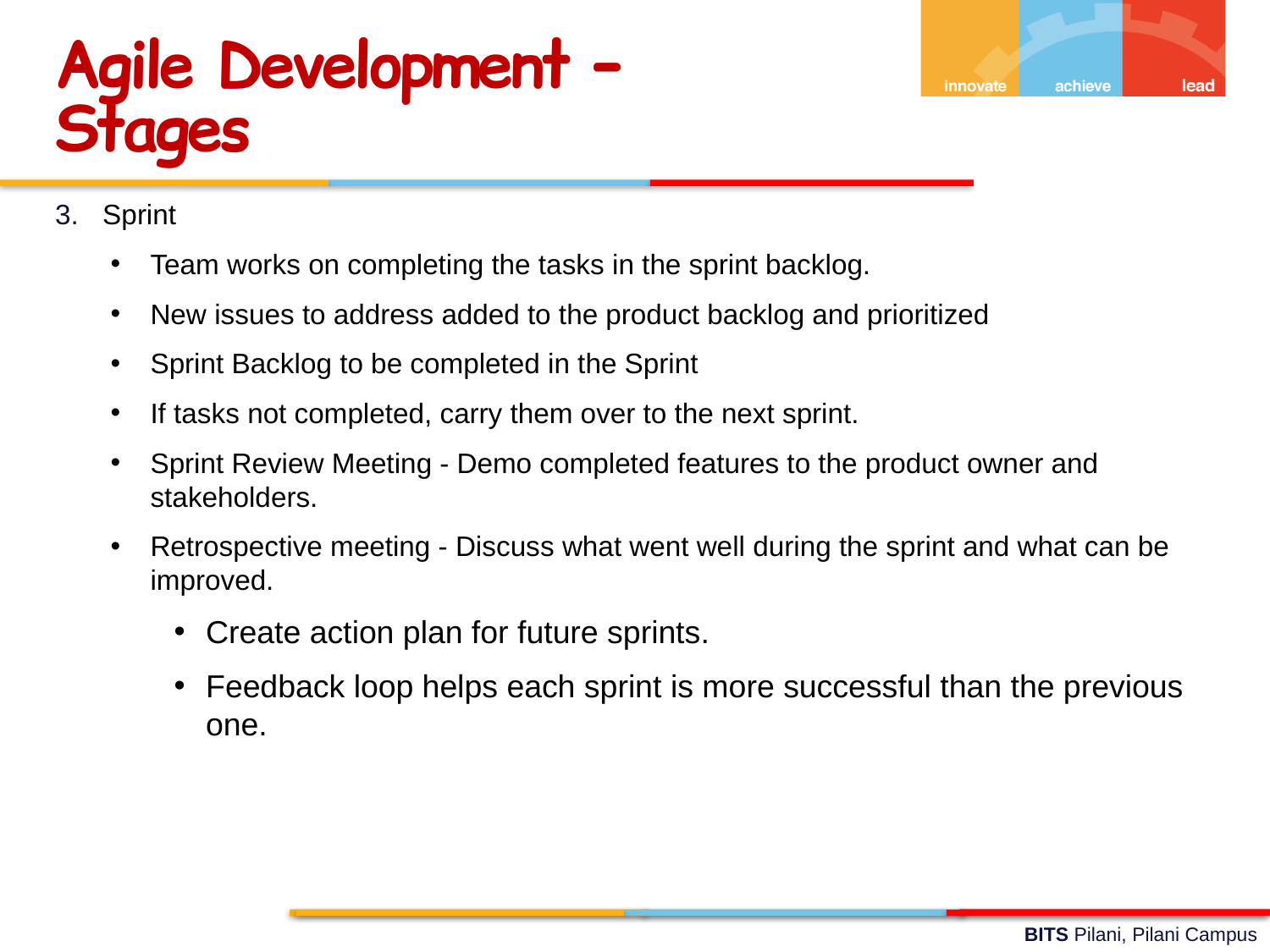

Agile Development –
Stages
Sprint
Team works on completing the tasks in the sprint backlog.
New issues to address added to the product backlog and prioritized
Sprint Backlog to be completed in the Sprint
If tasks not completed, carry them over to the next sprint.
Sprint Review Meeting - Demo completed features to the product owner and stakeholders.
Retrospective meeting - Discuss what went well during the sprint and what can be improved.
Create action plan for future sprints.
Feedback loop helps each sprint is more successful than the previous one.